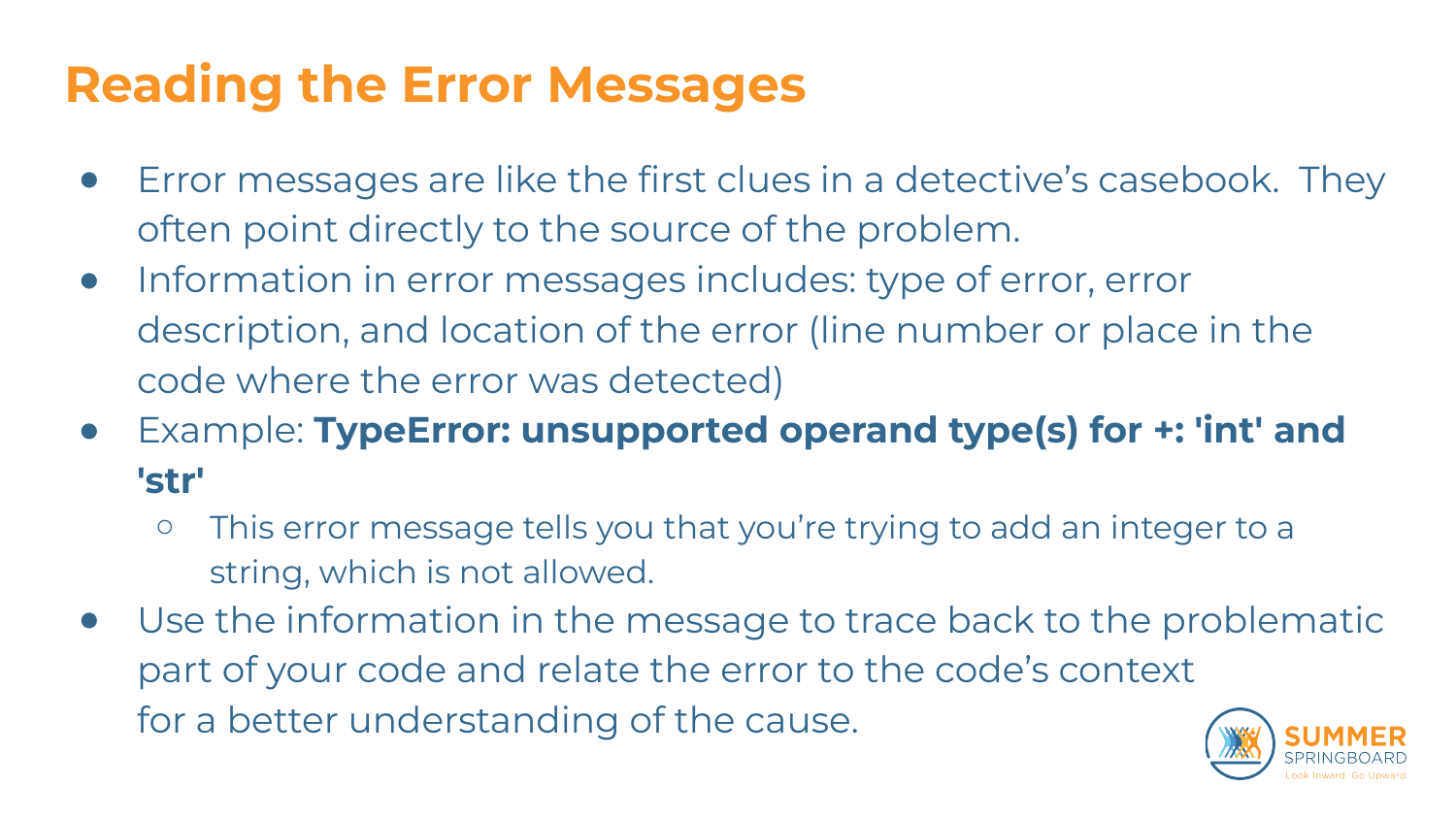

# Reading the Error Messages
Error messages are like the first clues in a detective’s casebook.  They often point directly to the source of the problem.
Information in error messages includes: type of error, error description, and location of the error (line number or place in the code where the error was detected)
Example: TypeError: unsupported operand type(s) for +: 'int' and 'str'
This error message tells you that you’re trying to add an integer to a string, which is not allowed.
Use the information in the message to trace back to the problematic part of your code and relate the error to the code’s context
for a better understanding of the cause.